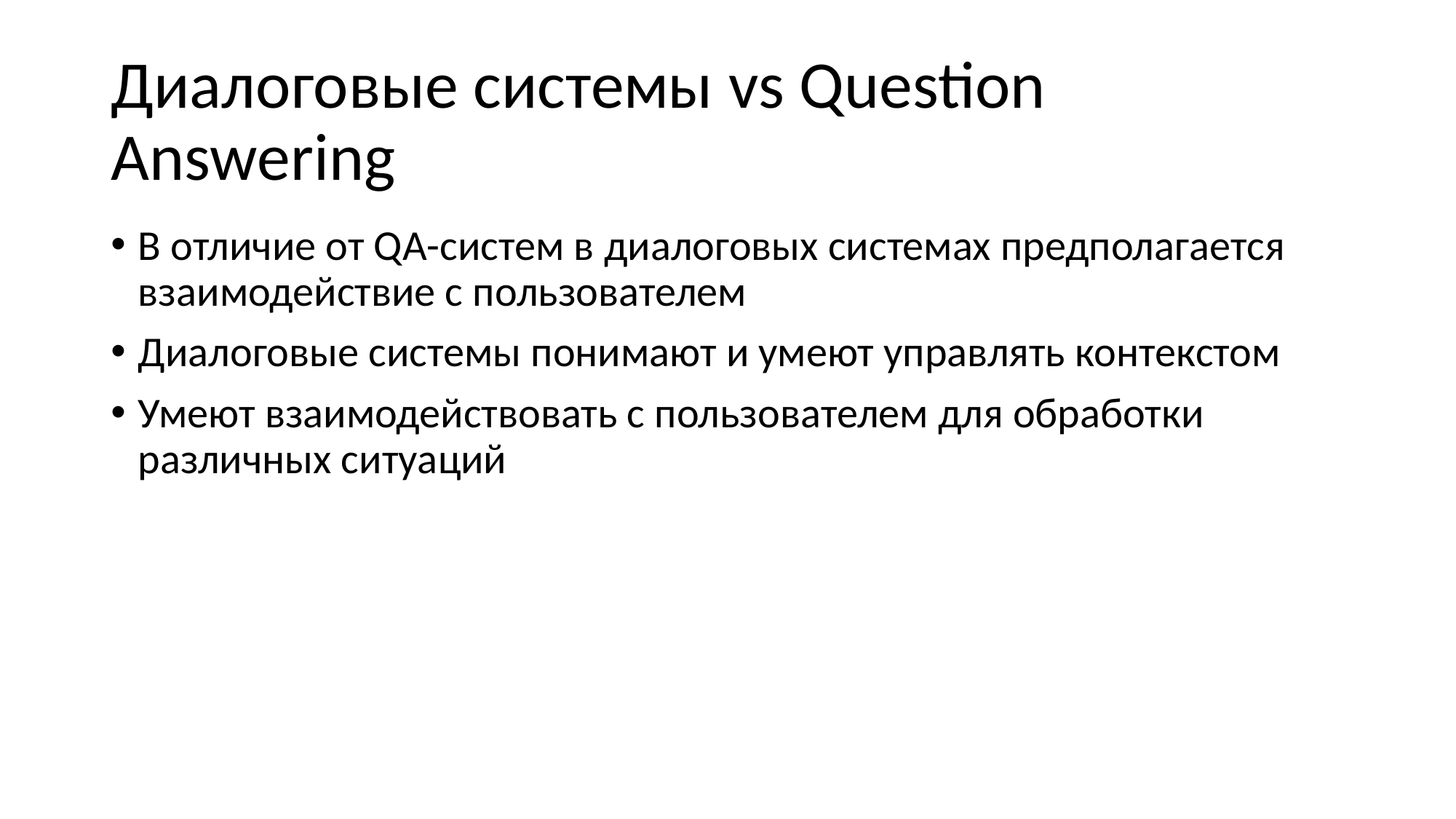

# Диалоговые системы vs Question Answering
В отличие от QA-систем в диалоговых системах предполагается взаимодействие с пользователем
Диалоговые системы понимают и умеют управлять контекстом
Умеют взаимодействовать с пользователем для обработки различных ситуаций